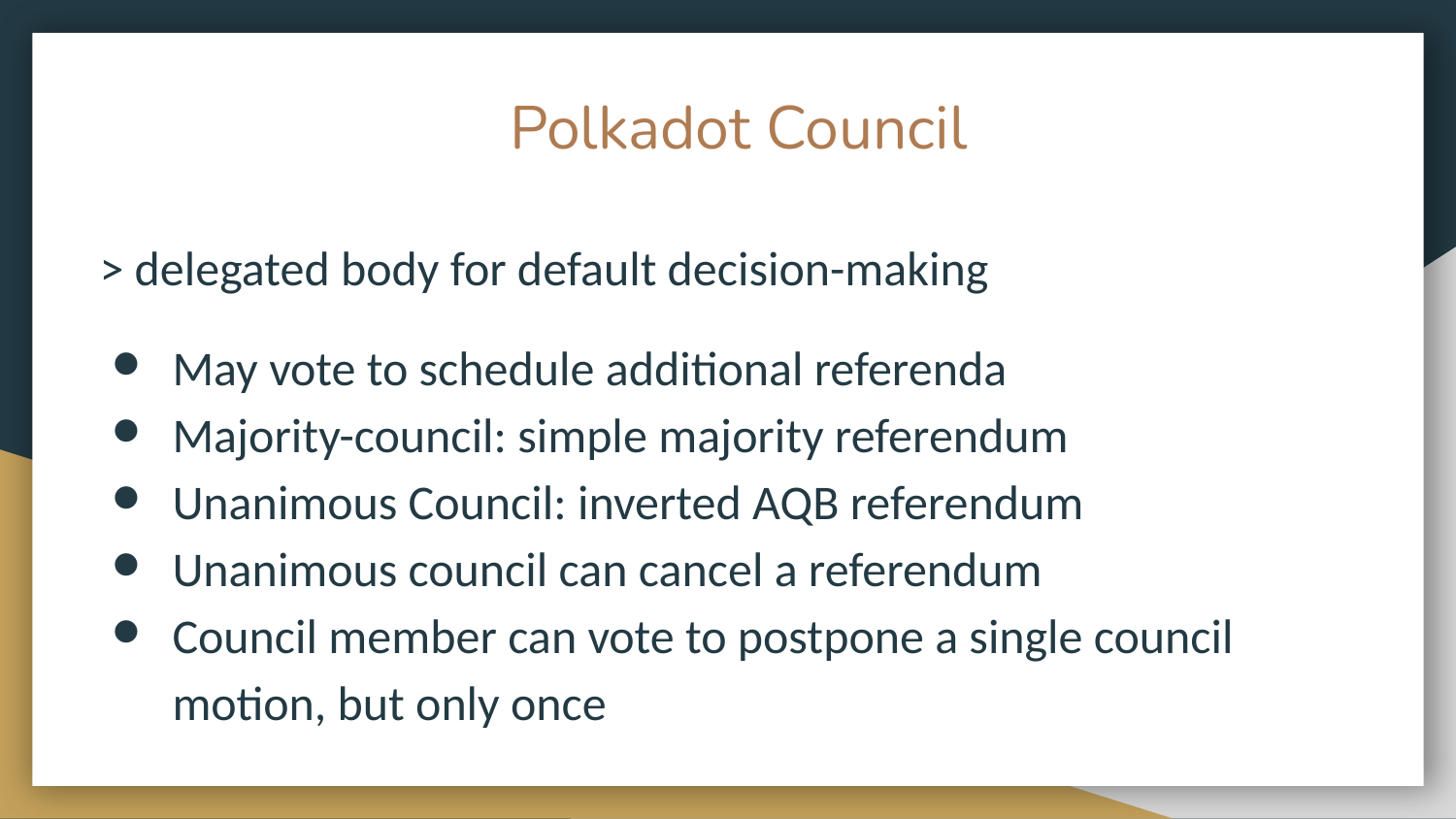

# Polkadot Council
> delegated body for default decision-making
May vote to schedule additional referenda
Majority-council: simple majority referendum
Unanimous Council: inverted AQB referendum
Unanimous council can cancel a referendum
Council member can vote to postpone a single council motion, but only once